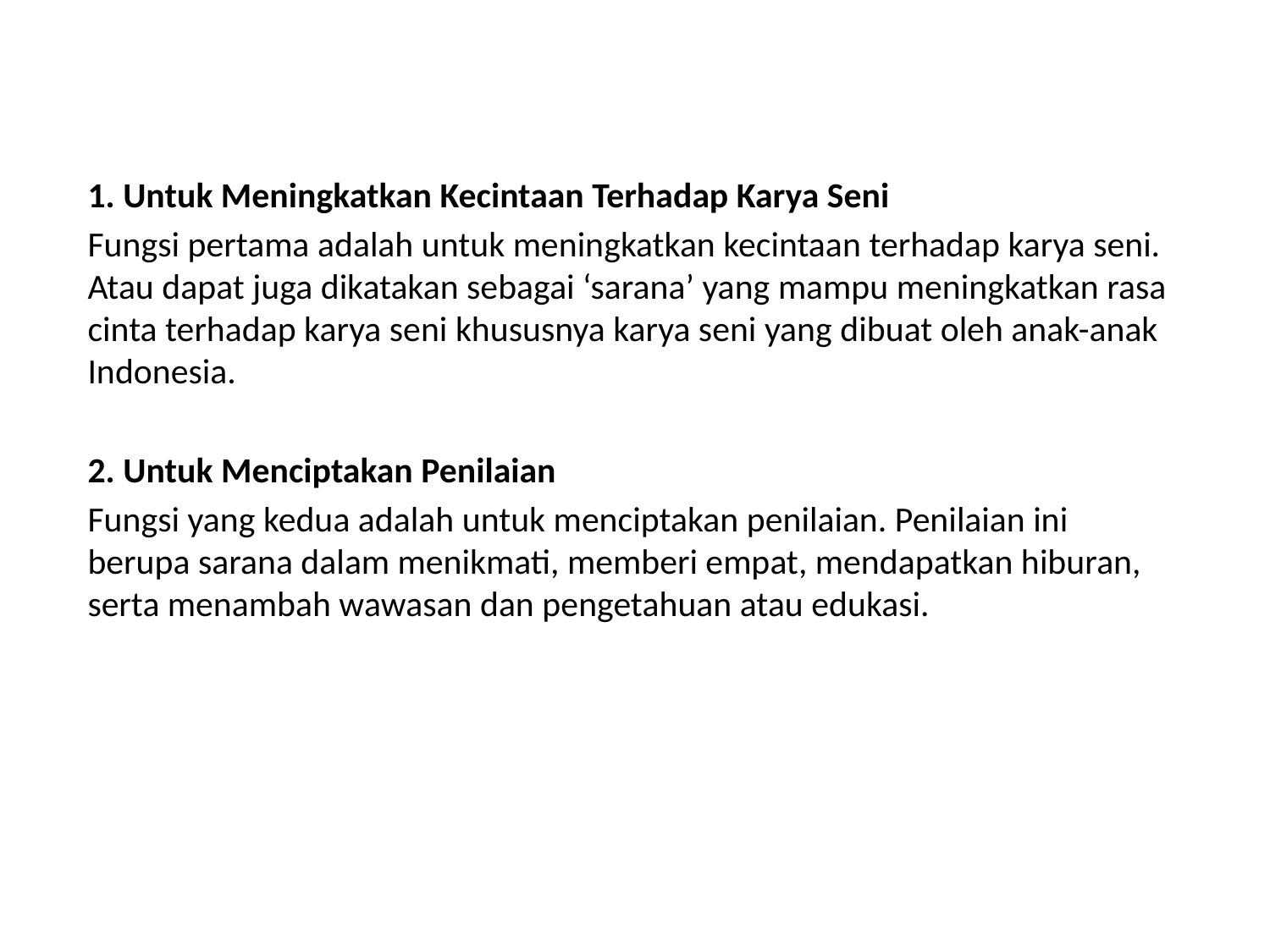

1. Untuk Meningkatkan Kecintaan Terhadap Karya Seni
Fungsi pertama adalah untuk meningkatkan kecintaan terhadap karya seni. Atau dapat juga dikatakan sebagai ‘sarana’ yang mampu meningkatkan rasa cinta terhadap karya seni khususnya karya seni yang dibuat oleh anak-anak Indonesia.

2. Untuk Menciptakan Penilaian
Fungsi yang kedua adalah untuk menciptakan penilaian. Penilaian ini berupa sarana dalam menikmati, memberi empat, mendapatkan hiburan, serta menambah wawasan dan pengetahuan atau edukasi.